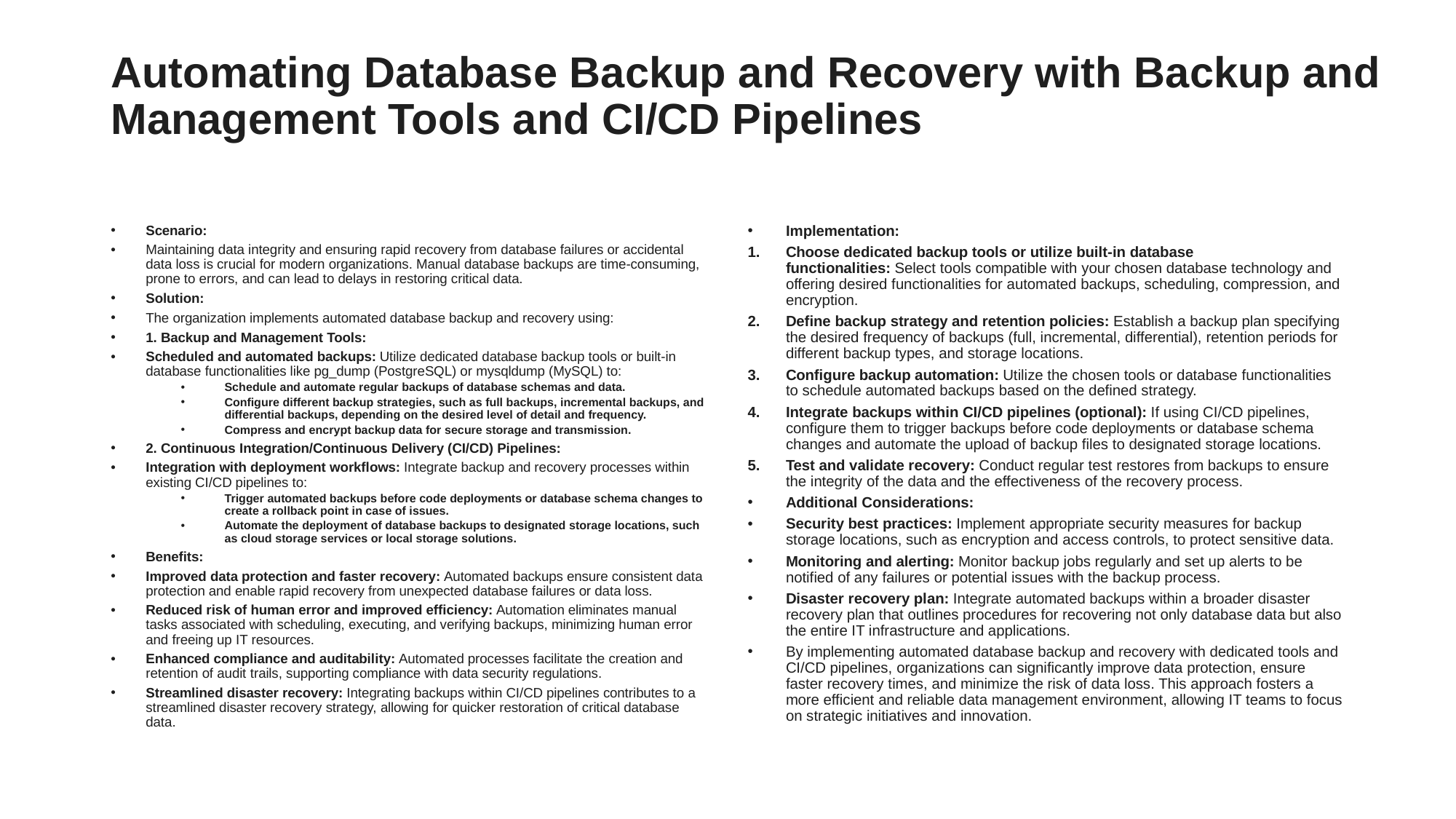

# Automating Database Backup and Recovery with Backup and Management Tools and CI/CD Pipelines
Scenario:
Maintaining data integrity and ensuring rapid recovery from database failures or accidental data loss is crucial for modern organizations. Manual database backups are time-consuming, prone to errors, and can lead to delays in restoring critical data.
Solution:
The organization implements automated database backup and recovery using:
1. Backup and Management Tools:
Scheduled and automated backups: Utilize dedicated database backup tools or built-in database functionalities like pg_dump (PostgreSQL) or mysqldump (MySQL) to:
Schedule and automate regular backups of database schemas and data.
Configure different backup strategies, such as full backups, incremental backups, and differential backups, depending on the desired level of detail and frequency.
Compress and encrypt backup data for secure storage and transmission.
2. Continuous Integration/Continuous Delivery (CI/CD) Pipelines:
Integration with deployment workflows: Integrate backup and recovery processes within existing CI/CD pipelines to:
Trigger automated backups before code deployments or database schema changes to create a rollback point in case of issues.
Automate the deployment of database backups to designated storage locations, such as cloud storage services or local storage solutions.
Benefits:
Improved data protection and faster recovery: Automated backups ensure consistent data protection and enable rapid recovery from unexpected database failures or data loss.
Reduced risk of human error and improved efficiency: Automation eliminates manual tasks associated with scheduling, executing, and verifying backups, minimizing human error and freeing up IT resources.
Enhanced compliance and auditability: Automated processes facilitate the creation and retention of audit trails, supporting compliance with data security regulations.
Streamlined disaster recovery: Integrating backups within CI/CD pipelines contributes to a streamlined disaster recovery strategy, allowing for quicker restoration of critical database data.

Implementation:
Choose dedicated backup tools or utilize built-in database functionalities: Select tools compatible with your chosen database technology and offering desired functionalities for automated backups, scheduling, compression, and encryption.
Define backup strategy and retention policies: Establish a backup plan specifying the desired frequency of backups (full, incremental, differential), retention periods for different backup types, and storage locations.
Configure backup automation: Utilize the chosen tools or database functionalities to schedule automated backups based on the defined strategy.
Integrate backups within CI/CD pipelines (optional): If using CI/CD pipelines, configure them to trigger backups before code deployments or database schema changes and automate the upload of backup files to designated storage locations.
Test and validate recovery: Conduct regular test restores from backups to ensure the integrity of the data and the effectiveness of the recovery process.
Additional Considerations:
Security best practices: Implement appropriate security measures for backup storage locations, such as encryption and access controls, to protect sensitive data.
Monitoring and alerting: Monitor backup jobs regularly and set up alerts to be notified of any failures or potential issues with the backup process.
Disaster recovery plan: Integrate automated backups within a broader disaster recovery plan that outlines procedures for recovering not only database data but also the entire IT infrastructure and applications.
By implementing automated database backup and recovery with dedicated tools and CI/CD pipelines, organizations can significantly improve data protection, ensure faster recovery times, and minimize the risk of data loss. This approach fosters a more efficient and reliable data management environment, allowing IT teams to focus on strategic initiatives and innovation.